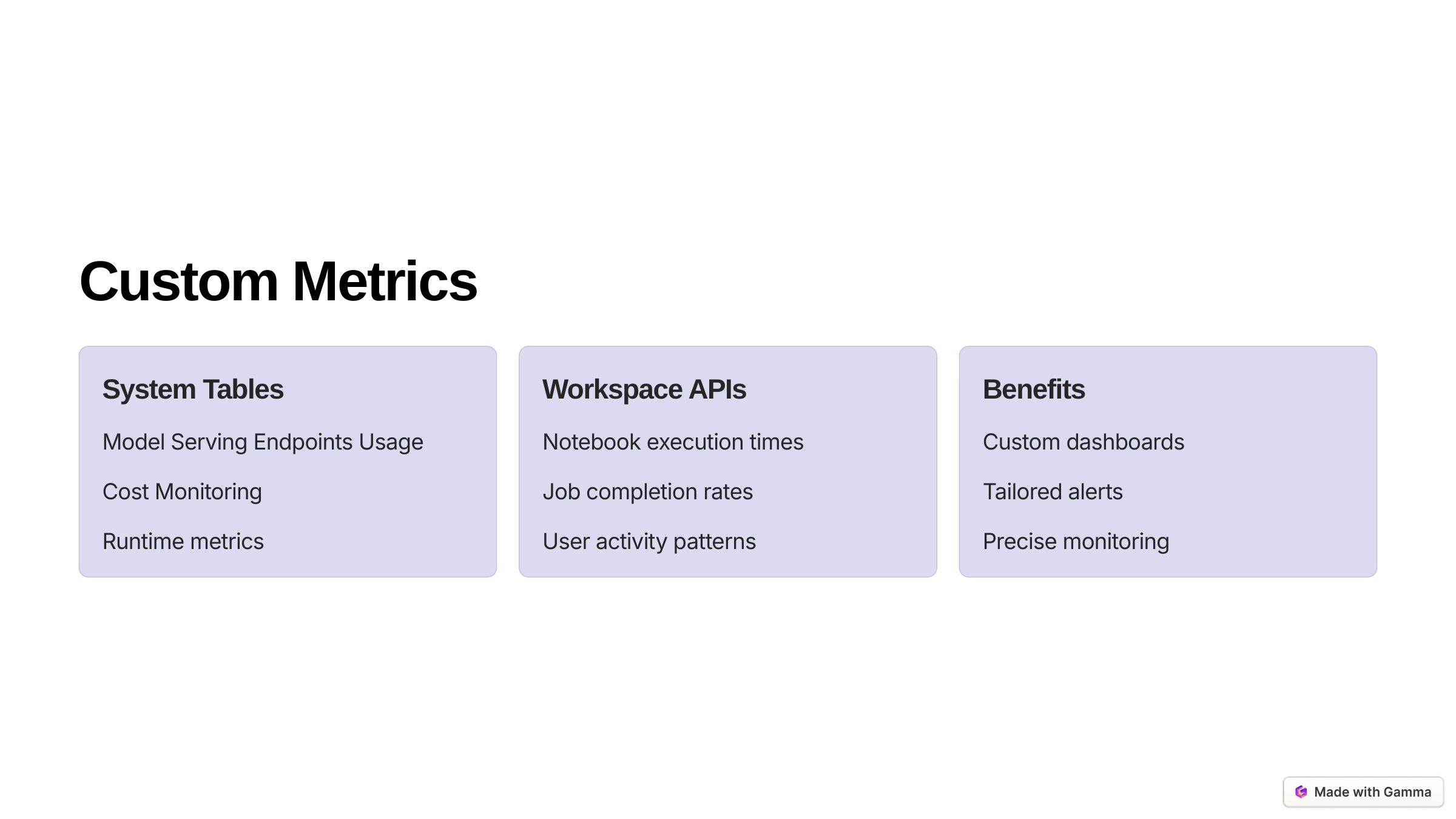

Custom Metrics

System Tables
Workspace APIs
Benefits
Model Serving Endpoints Usage
Notebook execution times
Custom dashboards
Cost Monitoring
Job completion rates
Tailored alerts
Runtime metrics
User activity patterns
Precise monitoring